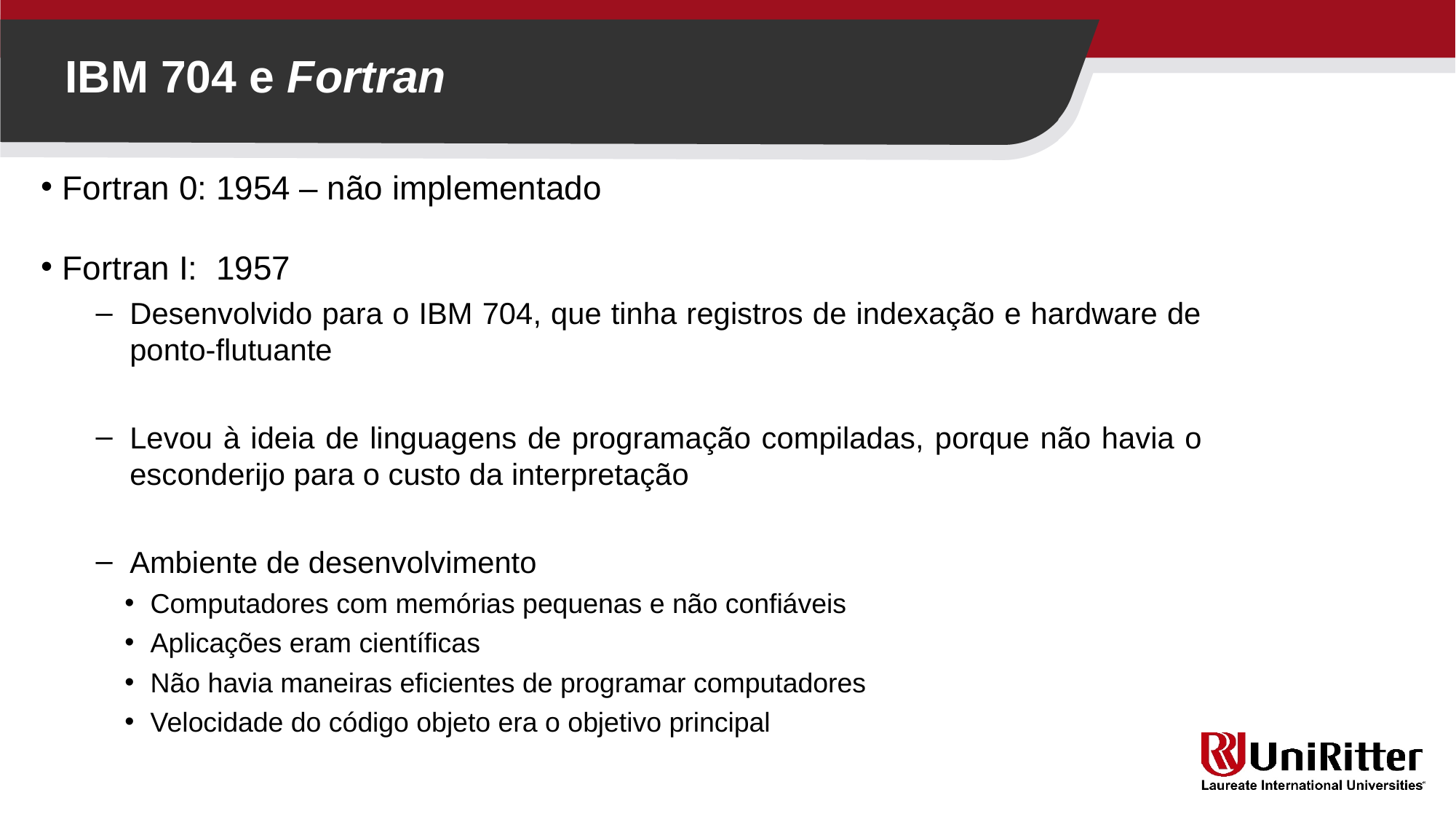

IBM 704 e Fortran
Fortran 0: 1954 – não implementado

Fortran I:  1957
Desenvolvido para o IBM 704, que tinha registros de indexação e hardware de ponto-flutuante

Levou à ideia de linguagens de programação compiladas, porque não havia o esconderijo para o custo da interpretação

Ambiente de desenvolvimento
Computadores com memórias pequenas e não confiáveis
Aplicações eram científicas
Não havia maneiras eficientes de programar computadores
Velocidade do código objeto era o objetivo principal